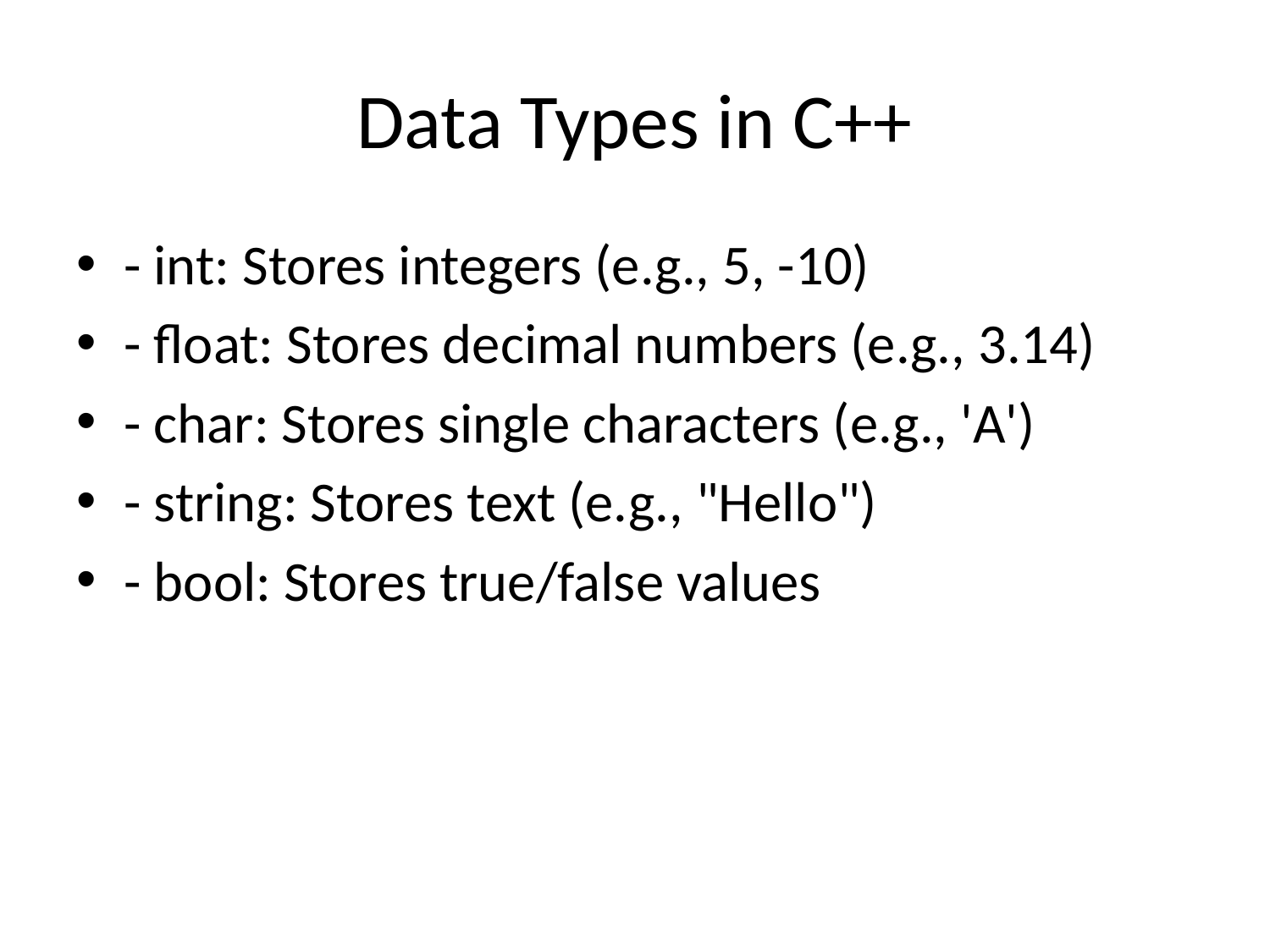

# Data Types in C++
- int: Stores integers (e.g., 5, -10)
- float: Stores decimal numbers (e.g., 3.14)
- char: Stores single characters (e.g., 'A')
- string: Stores text (e.g., "Hello")
- bool: Stores true/false values